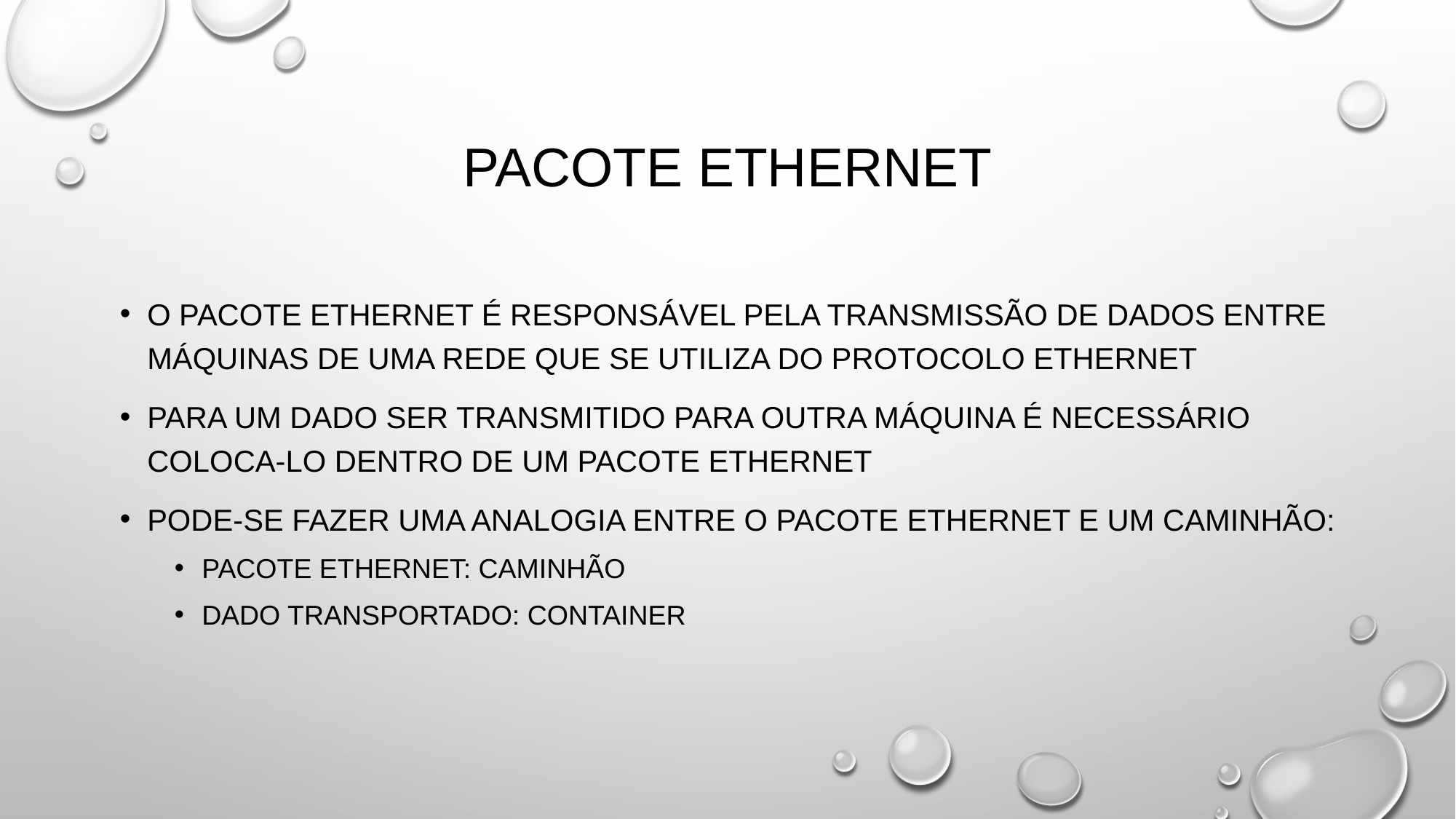

# Pacote ethernet
O pacote Ethernet é responsável pela transmissão de dados entre máquinas de uma rede que se utiliza do protocolo Ethernet
Para um dado ser transmitido para outra máquina é necessário coloca-lo dentro de um pacote Ethernet
Pode-se fazer uma analogia entre o pacote Ethernet e um caminhão:
Pacote ethernet: Caminhão
Dado transportado: Container